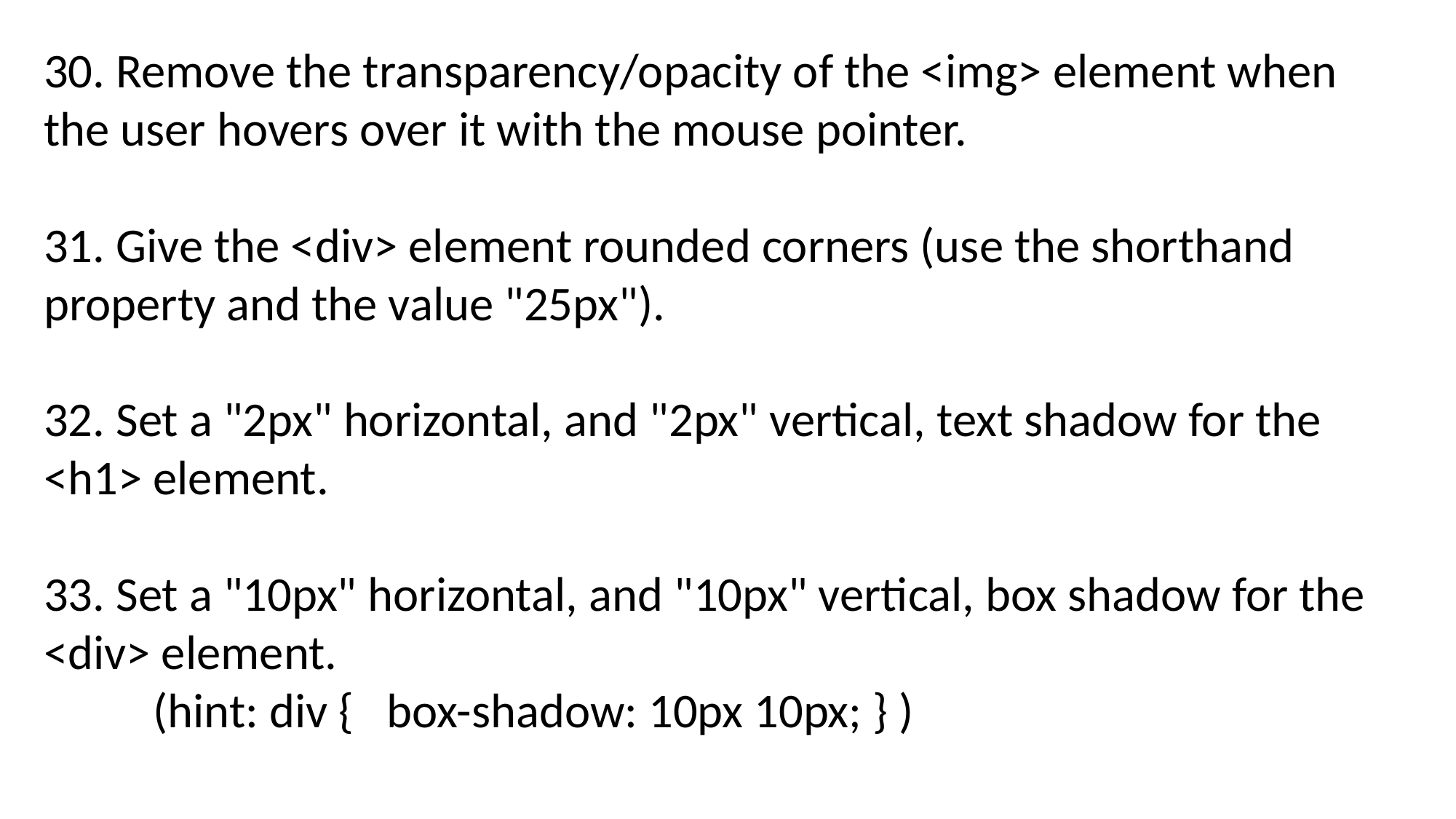

30. Remove the transparency/opacity of the <img> element when the user hovers over it with the mouse pointer.

31. Give the <div> element rounded corners (use the shorthand property and the value "25px").

32. Set a "2px" horizontal, and "2px" vertical, text shadow for the <h1> element.

33. Set a "10px" horizontal, and "10px" vertical, box shadow for the <div> element.
	(hint: div {   box-shadow: 10px 10px; } )